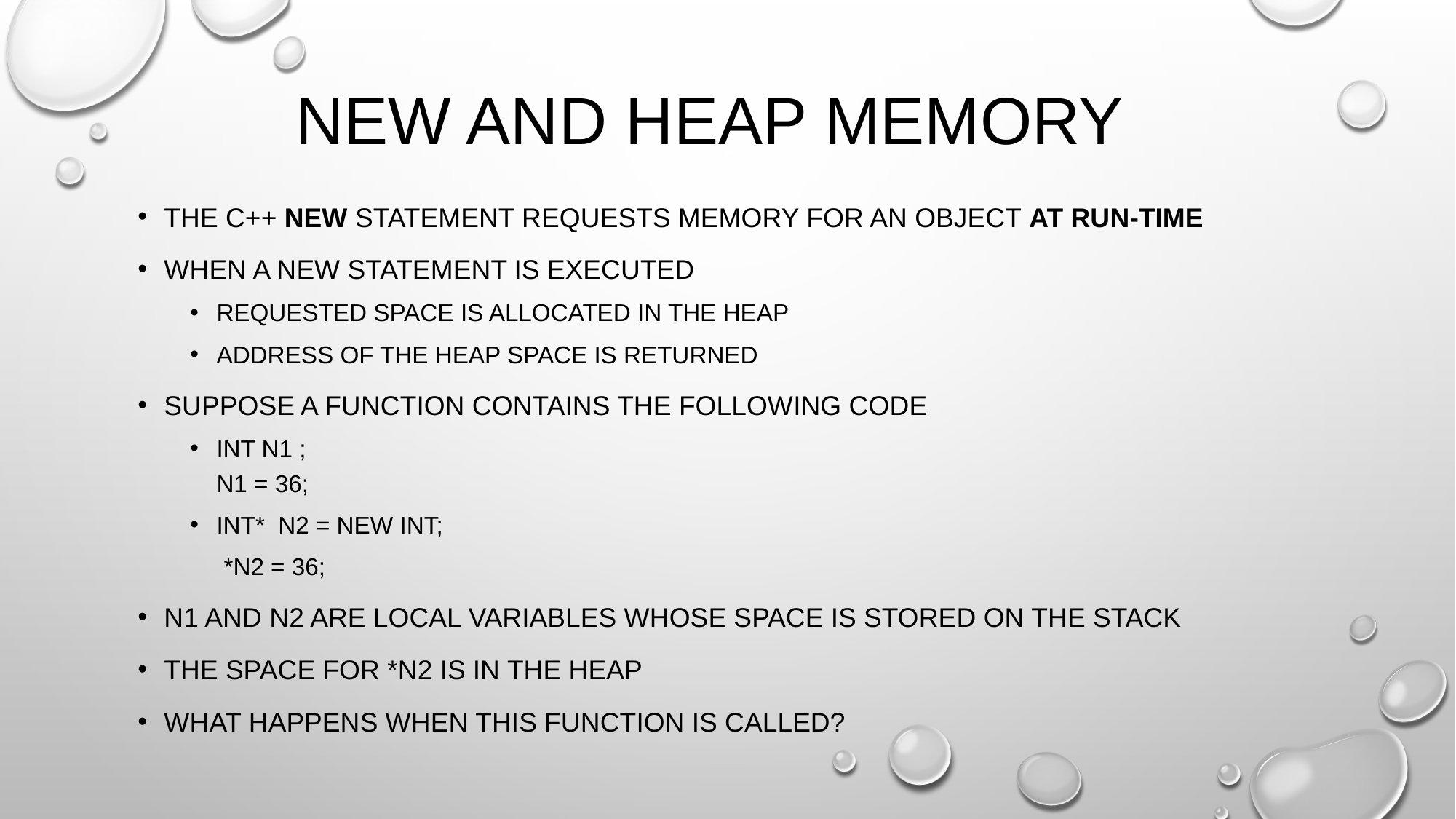

# New and heap memory
the c++ new statement requests memory for an object at run-time
When a new statement is executed
Requested space is allocated in the heap
Address of the heap space is returned
Suppose a function contains the following code
Int n1 ;
n1 = 36;
Int*  n2 = new int;
     *n2 = 36;
N1 and n2 are local variables whose space is stored on the stack
The space for *n2 is in the heap
What happens when this function is called?